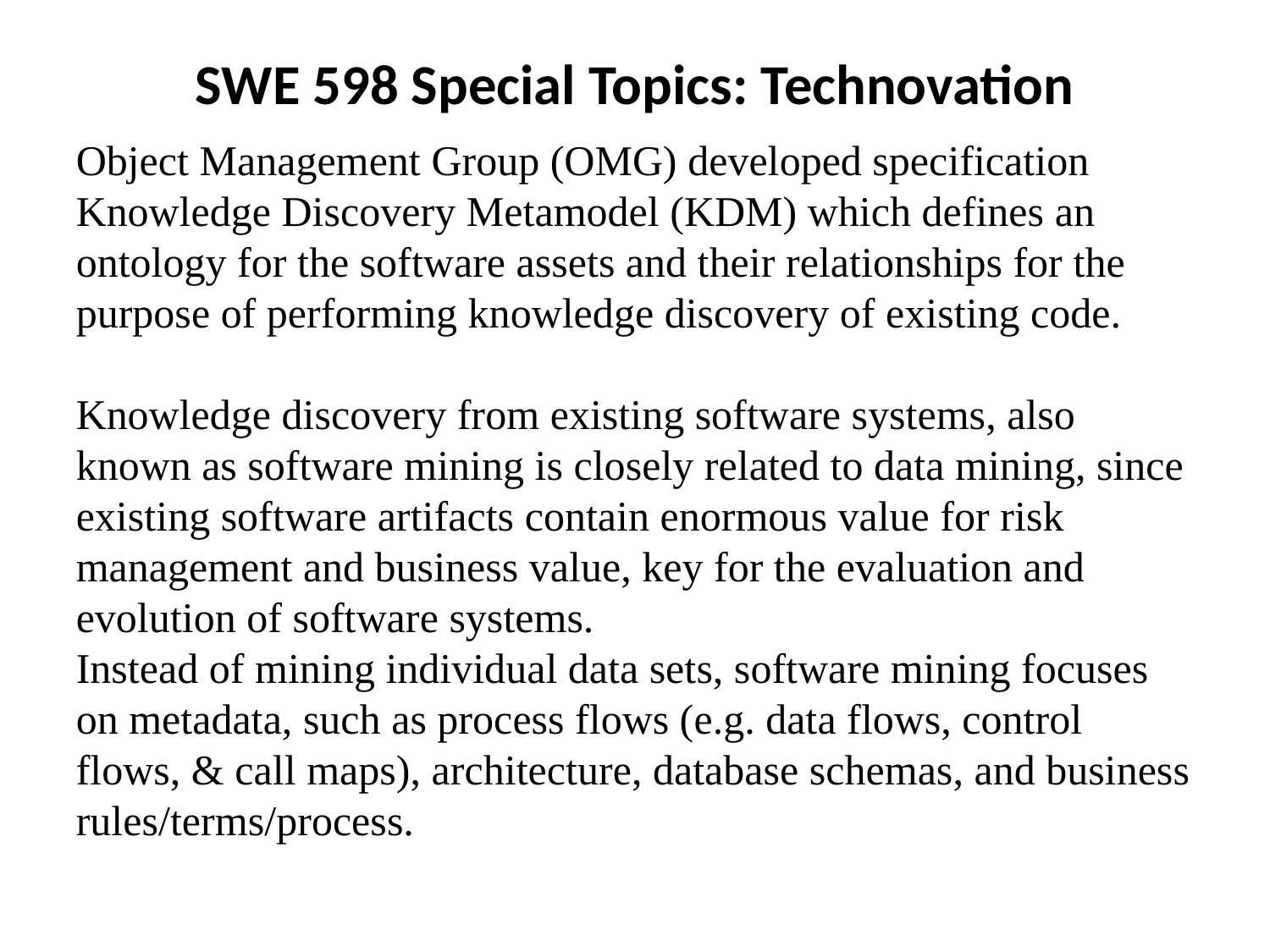

SWE 598 Special Topics: Technovation
Object Management Group (OMG) developed specification Knowledge Discovery Metamodel (KDM) which defines an ontology for the software assets and their relationships for the purpose of performing knowledge discovery of existing code.

Knowledge discovery from existing software systems, also known as software mining is closely related to data mining, since existing software artifacts contain enormous value for risk management and business value, key for the evaluation and evolution of software systems.
Instead of mining individual data sets, software mining focuses on metadata, such as process flows (e.g. data flows, control flows, & call maps), architecture, database schemas, and business rules/terms/process.